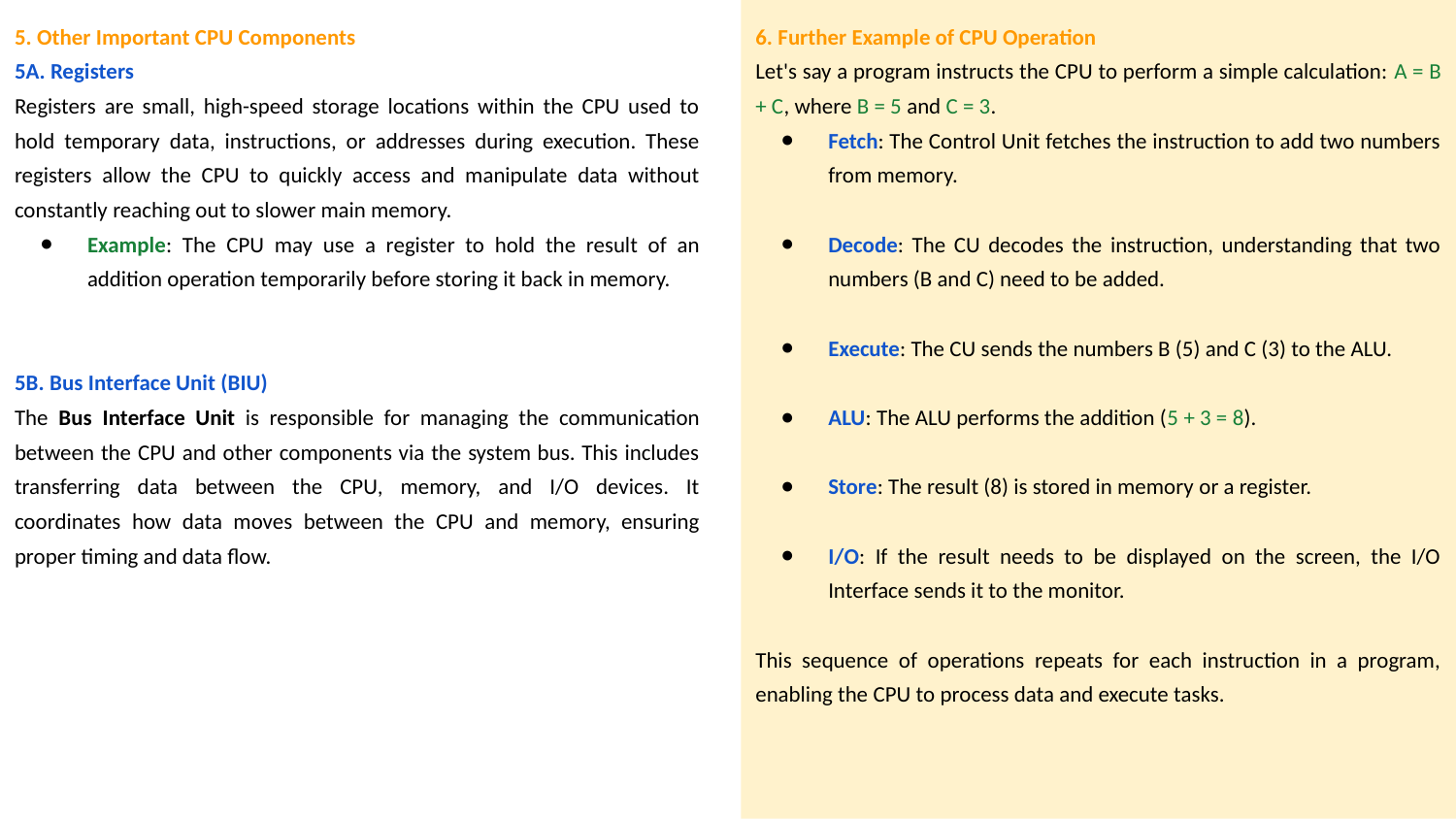

6. Further Example of CPU Operation
Let's say a program instructs the CPU to perform a simple calculation: A = B + C, where B = 5 and C = 3.
Fetch: The Control Unit fetches the instruction to add two numbers from memory.

Decode: The CU decodes the instruction, understanding that two numbers (B and C) need to be added.

Execute: The CU sends the numbers B (5) and C (3) to the ALU.

ALU: The ALU performs the addition (5 + 3 = 8).

Store: The result (8) is stored in memory or a register.

I/O: If the result needs to be displayed on the screen, the I/O Interface sends it to the monitor.

This sequence of operations repeats for each instruction in a program, enabling the CPU to process data and execute tasks.
5. Other Important CPU Components
5A. Registers
Registers are small, high-speed storage locations within the CPU used to hold temporary data, instructions, or addresses during execution. These registers allow the CPU to quickly access and manipulate data without constantly reaching out to slower main memory.
Example: The CPU may use a register to hold the result of an addition operation temporarily before storing it back in memory.

5B. Bus Interface Unit (BIU)
The Bus Interface Unit is responsible for managing the communication between the CPU and other components via the system bus. This includes transferring data between the CPU, memory, and I/O devices. It coordinates how data moves between the CPU and memory, ensuring proper timing and data flow.